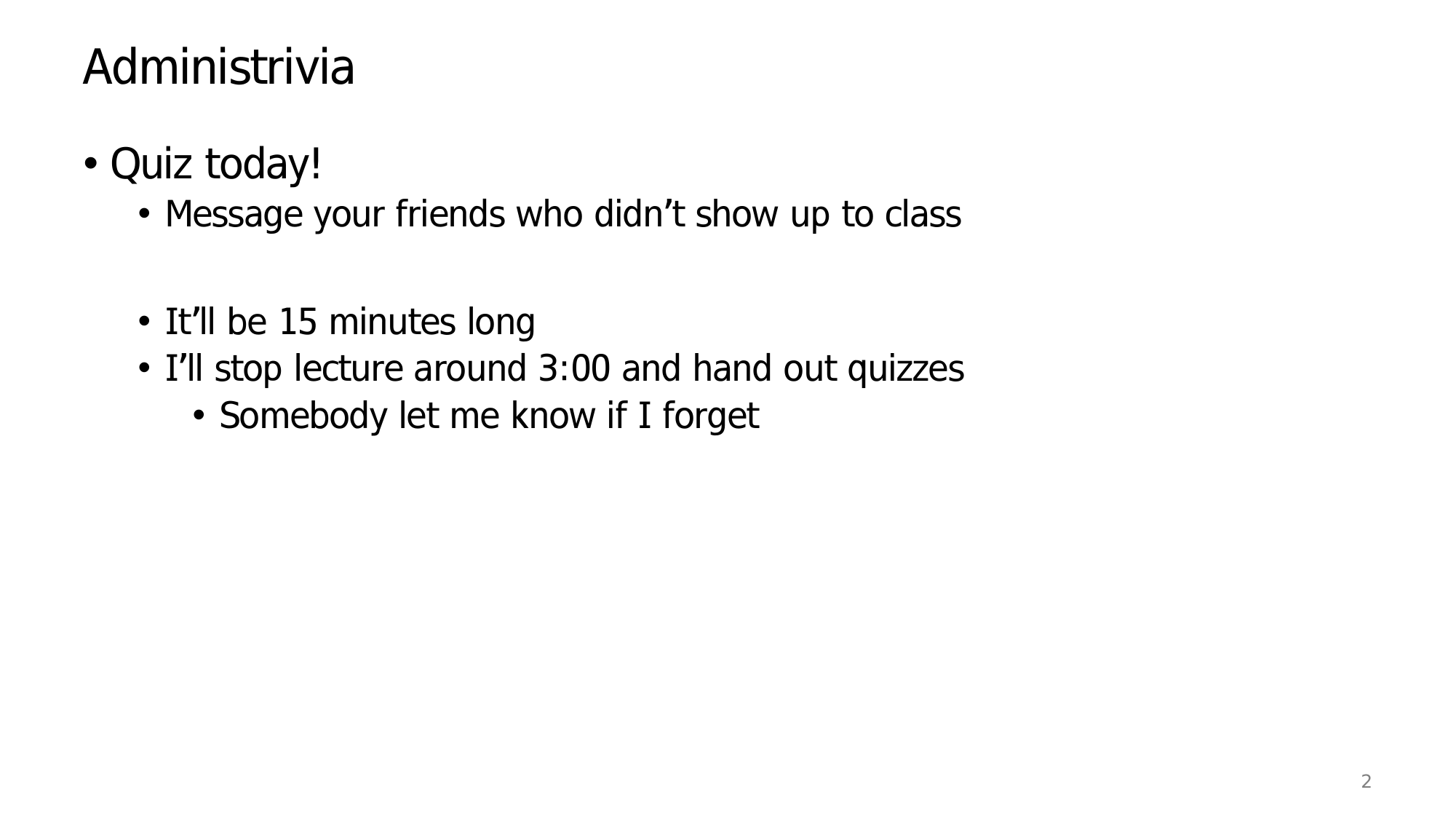

# Administrivia
Quiz today!
Message your friends who didn’t show up to class

It’ll be 15 minutes long
I’ll stop lecture around 3:00 and hand out quizzes
Somebody let me know if I forget

2